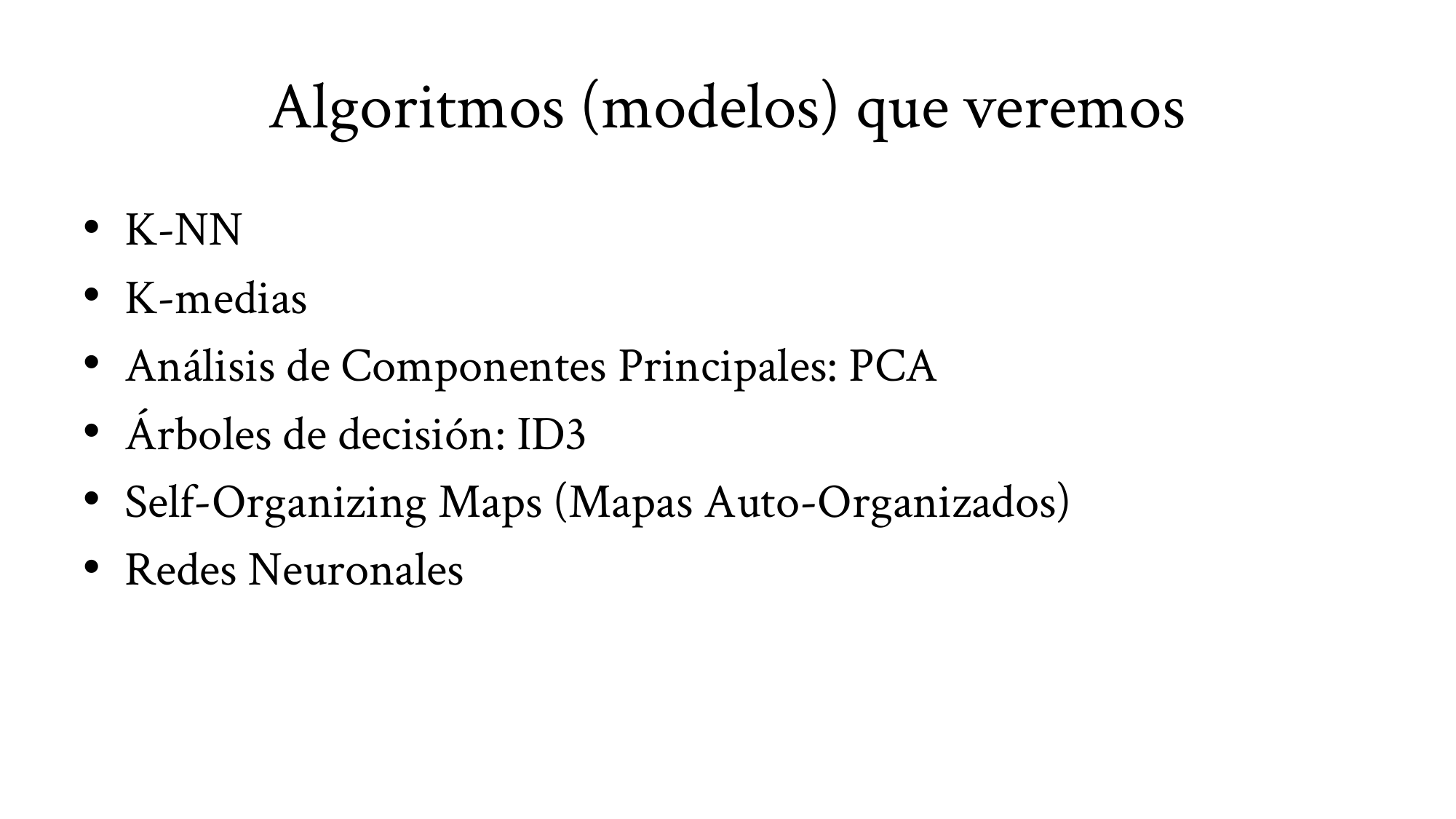

# Algoritmos (modelos) que veremos
K-NN
K-medias
Análisis de Componentes Principales: PCA
Árboles de decisión: ID3
Self-Organizing Maps (Mapas Auto-Organizados)
Redes Neuronales